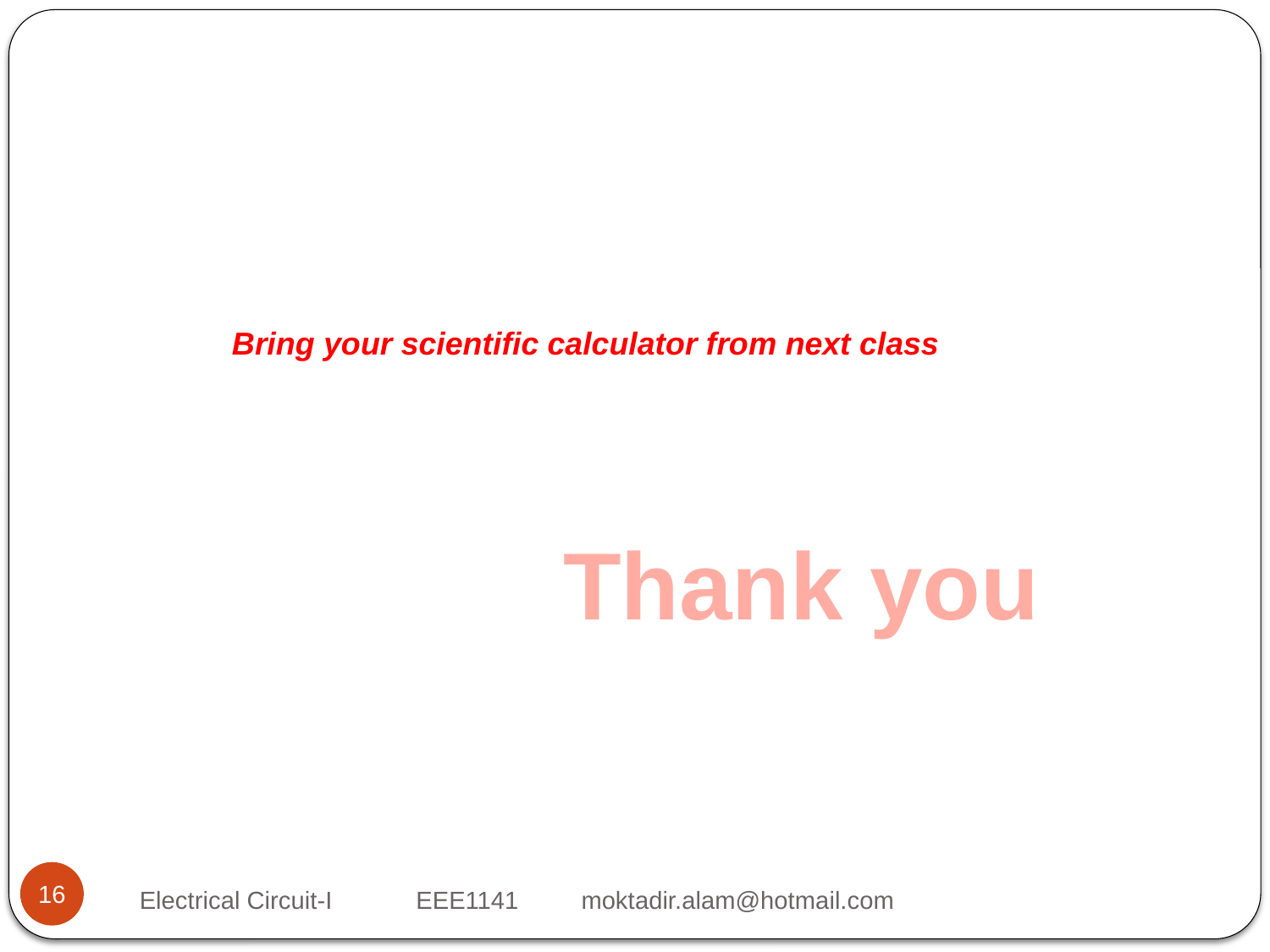

Bring your scientific calculator from next class
Thank you
16
Electrical Circuit-I            EEE1141         moktadir.alam@hotmail.com